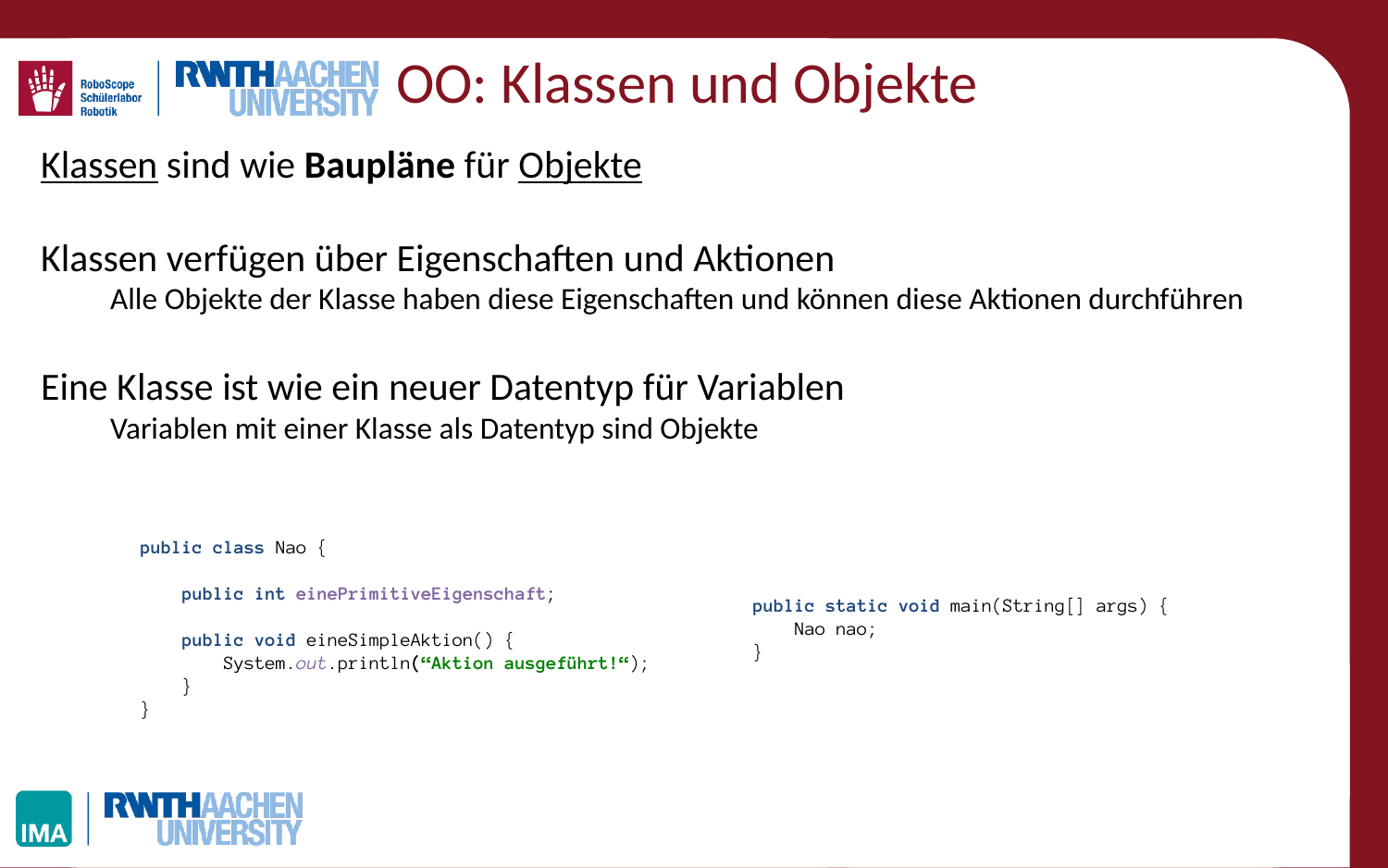

# OO: Klassen und Objekte
Klassen sind wie Baupläne für Objekte

Klassen verfügen über Eigenschaften und Aktionen
Alle Objekte der Klasse haben diese Eigenschaften und können diese Aktionen durchführen

Eine Klasse ist wie ein neuer Datentyp für Variablen
Variablen mit einer Klasse als Datentyp sind Objekte
public class Nao {

    public int einePrimitiveEigenschaft;

    public void eineSimpleAktion() {
        System.out.println(“Aktion ausgeführt!“);
    }
}
public static void main(String[] args) {
    Nao nao;
}